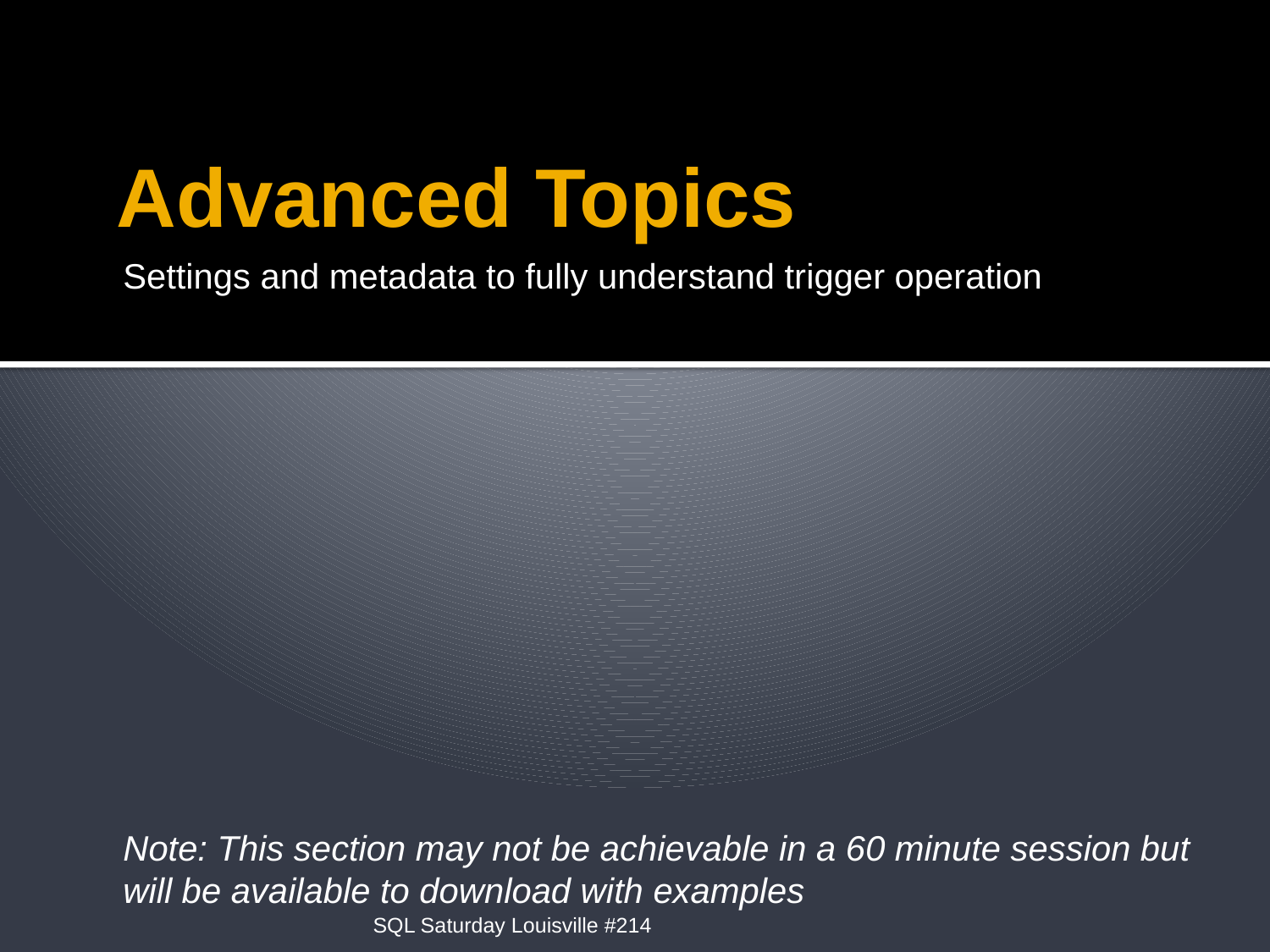

# Advanced Topics
Settings and metadata to fully understand trigger operation
Note: This section may not be achievable in a 60 minute session but will be available to download with examples
SQL Saturday Louisville #214